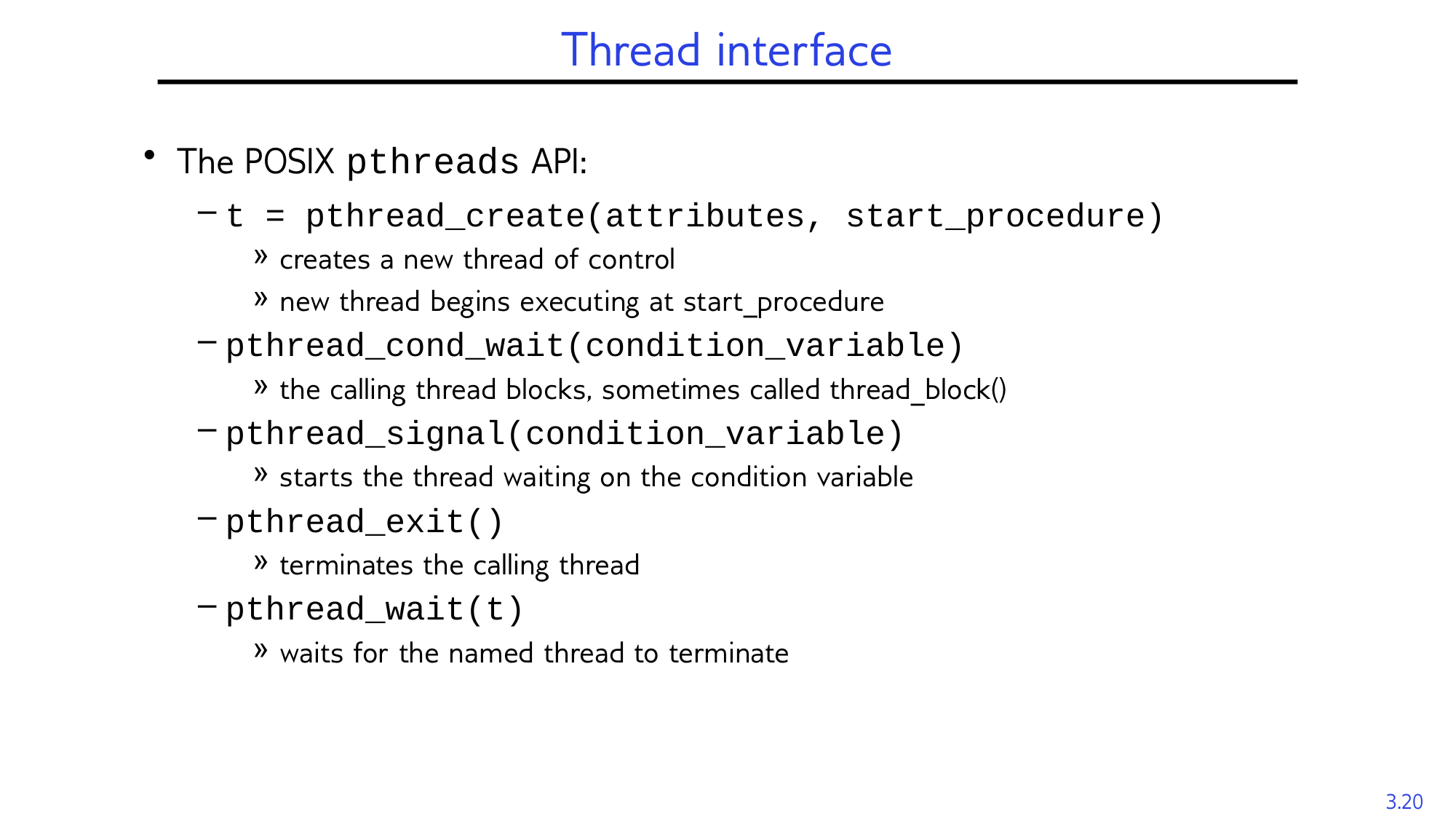

# Thread interface
The POSIX pthreads API:
t = pthread_create(attributes, start_procedure)
creates a new thread of control
new thread begins executing at start_procedure
pthread_cond_wait(condition_variable)
the calling thread blocks, sometimes called thread_block()
pthread_signal(condition_variable)
starts the thread waiting on the condition variable
pthread_exit()
terminates the calling thread
pthread_wait(t)
waits for the named thread to terminate